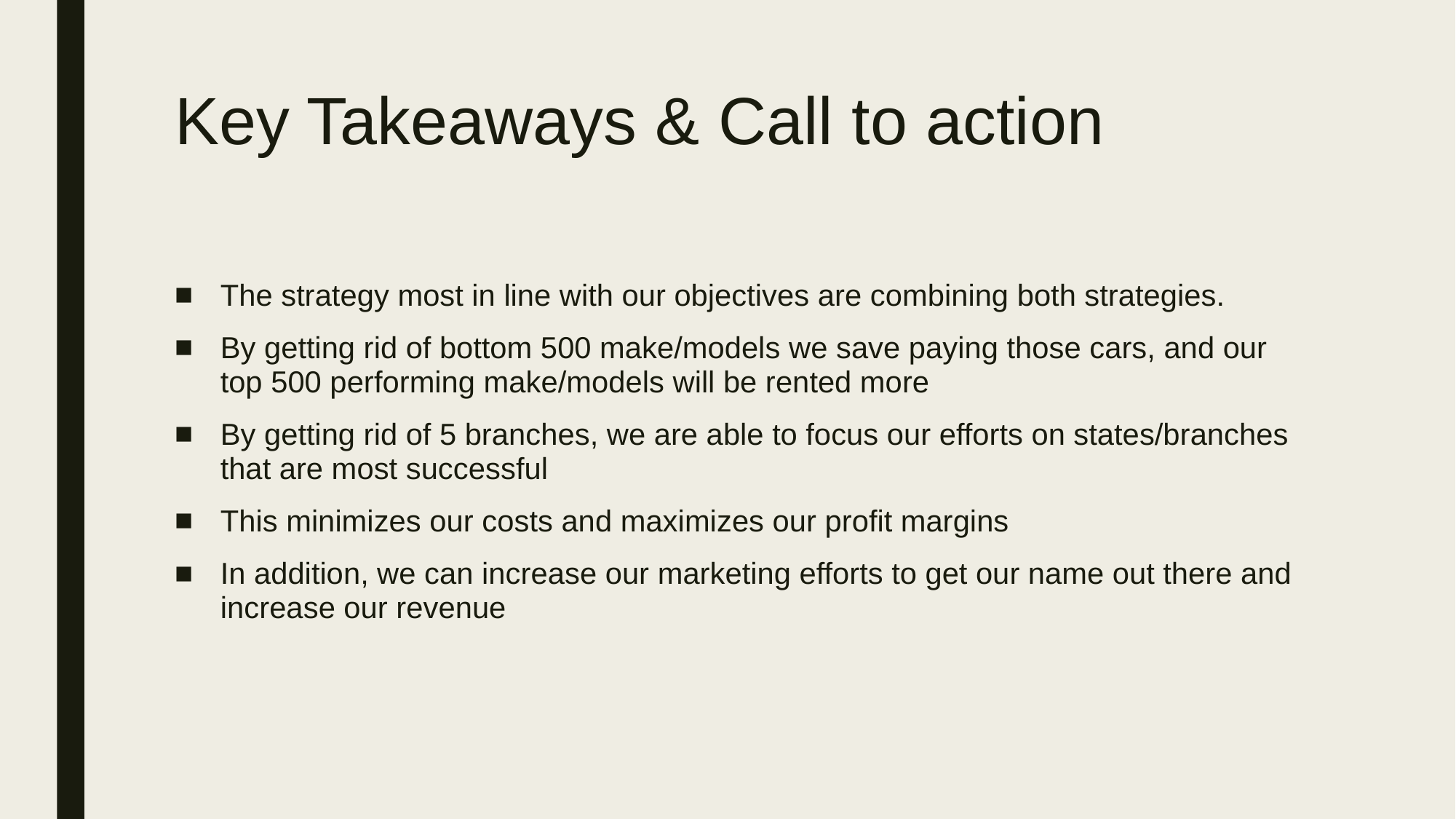

# Key Takeaways & Call to action
The strategy most in line with our objectives are combining both strategies.
By getting rid of bottom 500 make/models we save paying those cars, and our top 500 performing make/models will be rented more
By getting rid of 5 branches, we are able to focus our efforts on states/branches that are most successful
This minimizes our costs and maximizes our profit margins
In addition, we can increase our marketing efforts to get our name out there and increase our revenue